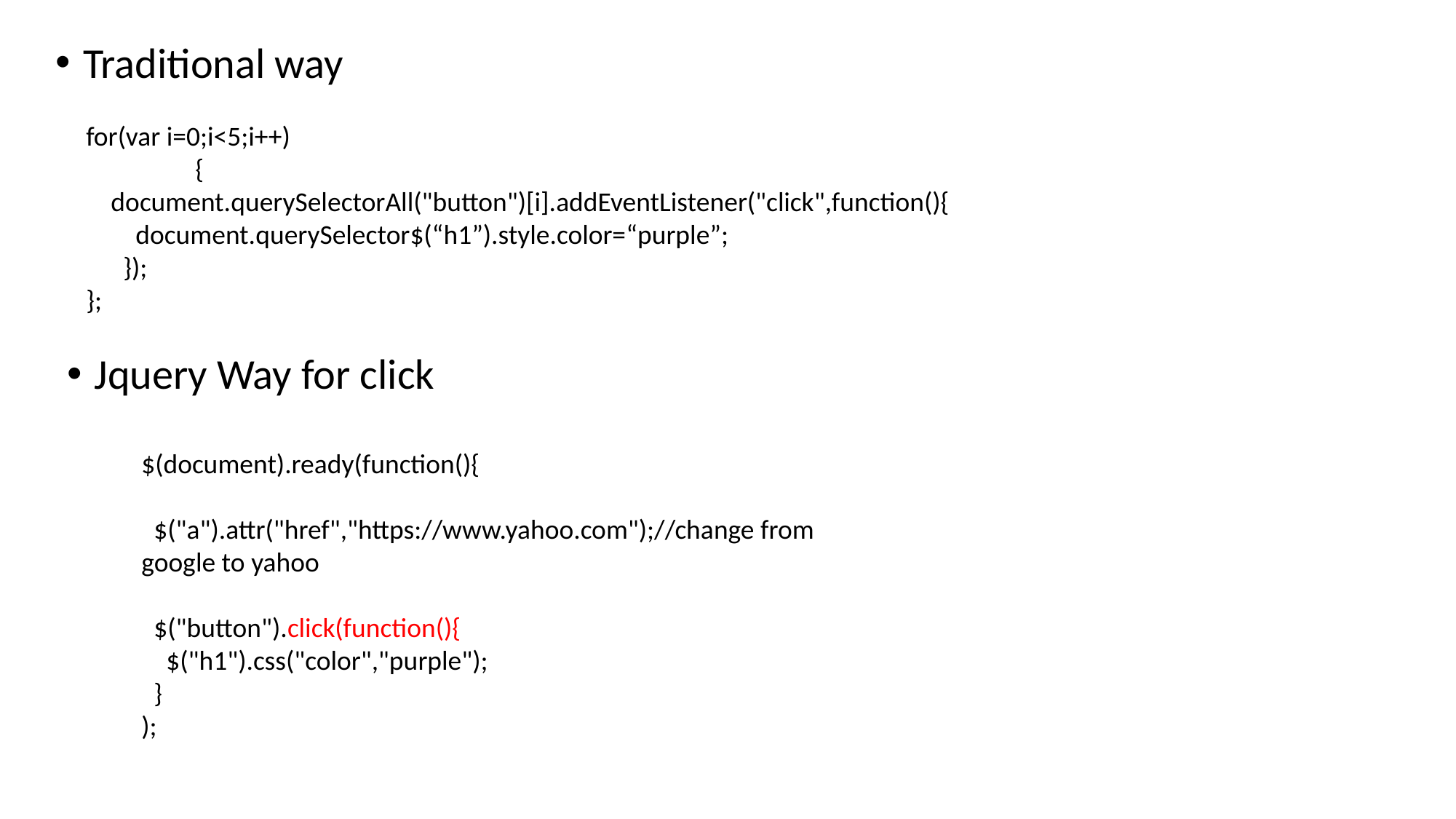

Traditional way

for(var i=0;i<5;i++)
	{
    document.querySelectorAll("button")[i].addEventListener("click",function(){
        document.querySelector$(“h1”).style.color=“purple”;
      });
};

#
Jquery Way for click

$(document).ready(function(){

  $("a").attr("href","https://www.yahoo.com");//change from google to yahoo

  $("button").click(function(){
    $("h1").css("color","purple");
  }
);